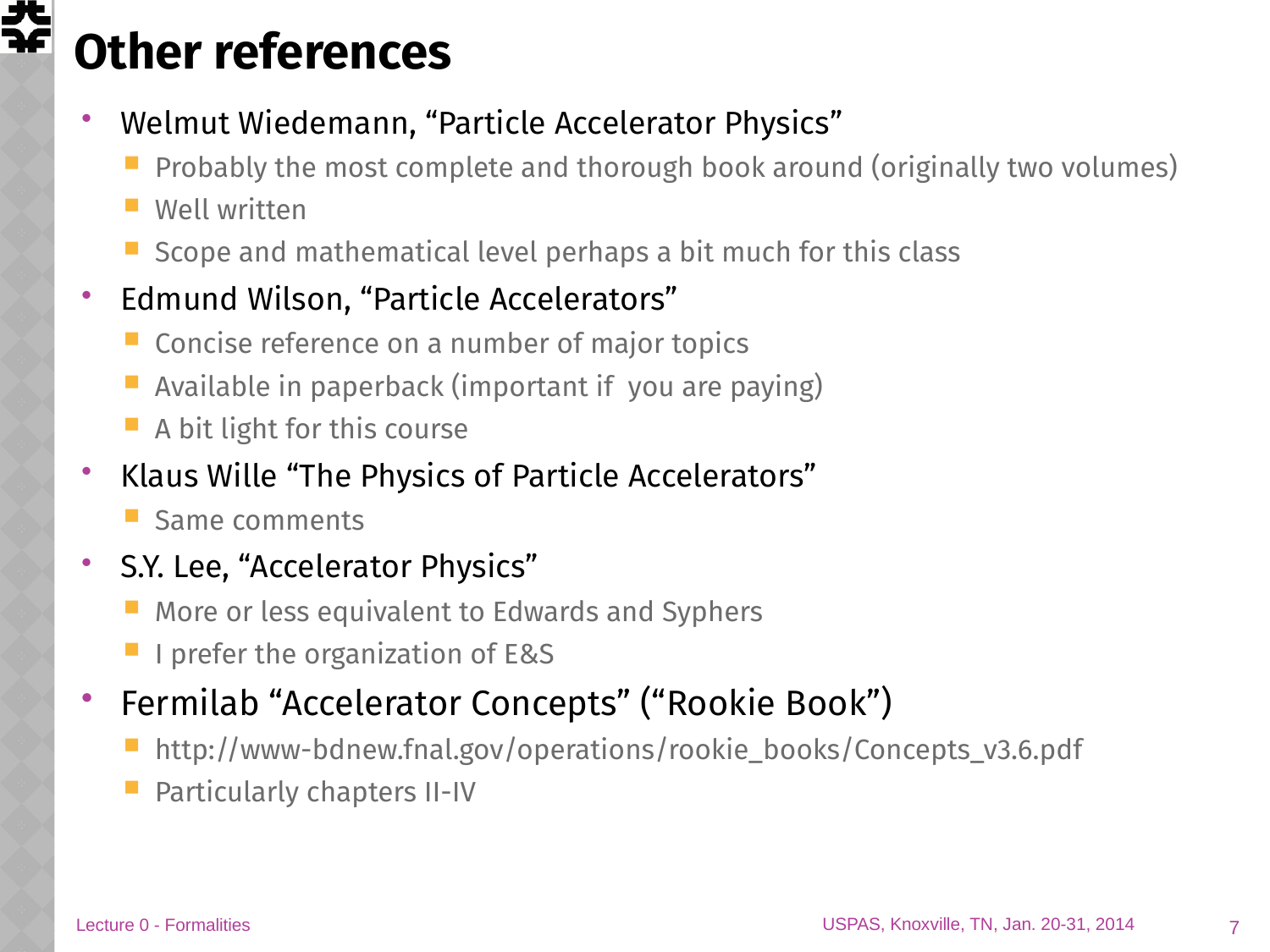

# Other references
Welmut Wiedemann, “Particle Accelerator Physics”
Probably the most complete and thorough book around (originally two volumes)
Well written
Scope and mathematical level perhaps a bit much for this class
Edmund Wilson, “Particle Accelerators”
Concise reference on a number of major topics
Available in paperback (important if  you are paying)
A bit light for this course
Klaus Wille “The Physics of Particle Accelerators”
Same comments
S.Y. Lee, “Accelerator Physics”
More or less equivalent to Edwards and Syphers
I prefer the organization of E&S
Fermilab “Accelerator Concepts” (“Rookie Book”)
http://www-bdnew.fnal.gov/operations/rookie_books/Concepts_v3.6.pdf
Particularly chapters II-IV
7
Lecture 0 - Formalities
USPAS, Knoxville, TN, Jan. 20-31, 2014